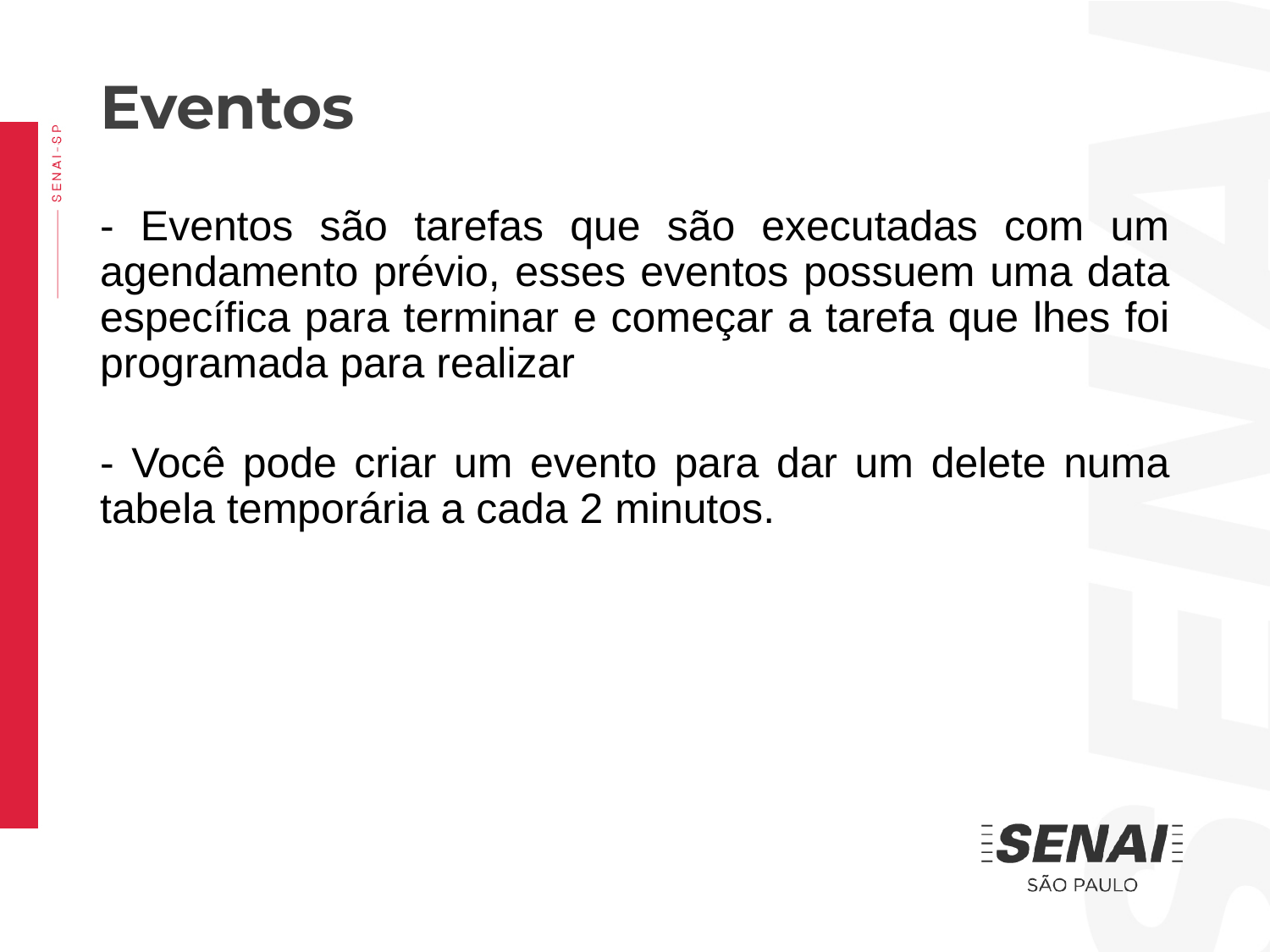

Eventos
- Eventos são tarefas que são executadas com um agendamento prévio, esses eventos possuem uma data específica para terminar e começar a tarefa que lhes foi programada para realizar

- Você pode criar um evento para dar um delete numa tabela temporária a cada 2 minutos.